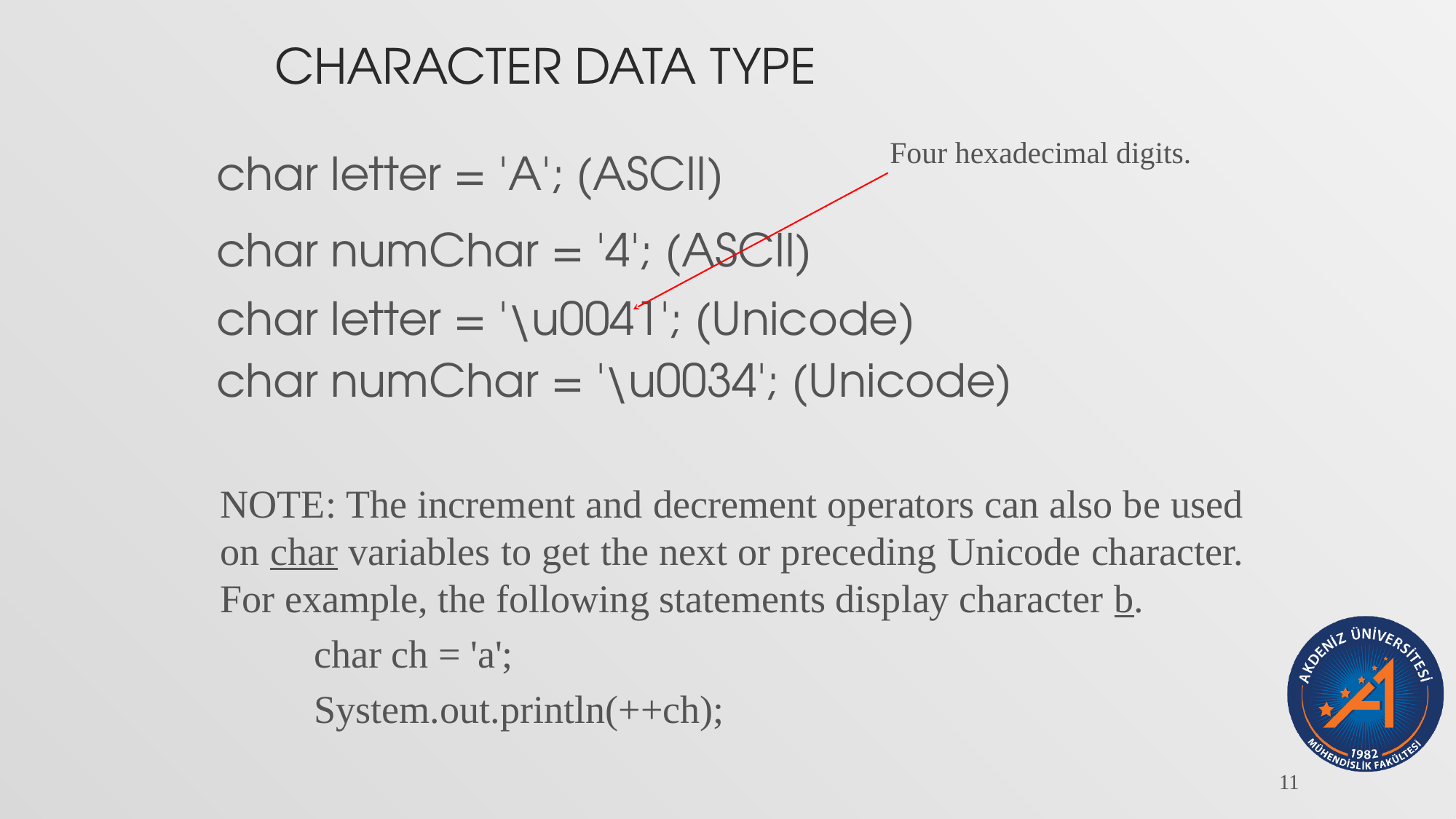

# Character Data Type
Four hexadecimal digits.
char letter = 'A'; (ASCII)
char numChar = '4'; (ASCII)
char letter = '\u0041'; (Unicode)
char numChar = '\u0034'; (Unicode)

NOTE: The increment and decrement operators can also be used on char variables to get the next or preceding Unicode character. For example, the following statements display character b.
    char ch = 'a';
    System.out.println(++ch);
11